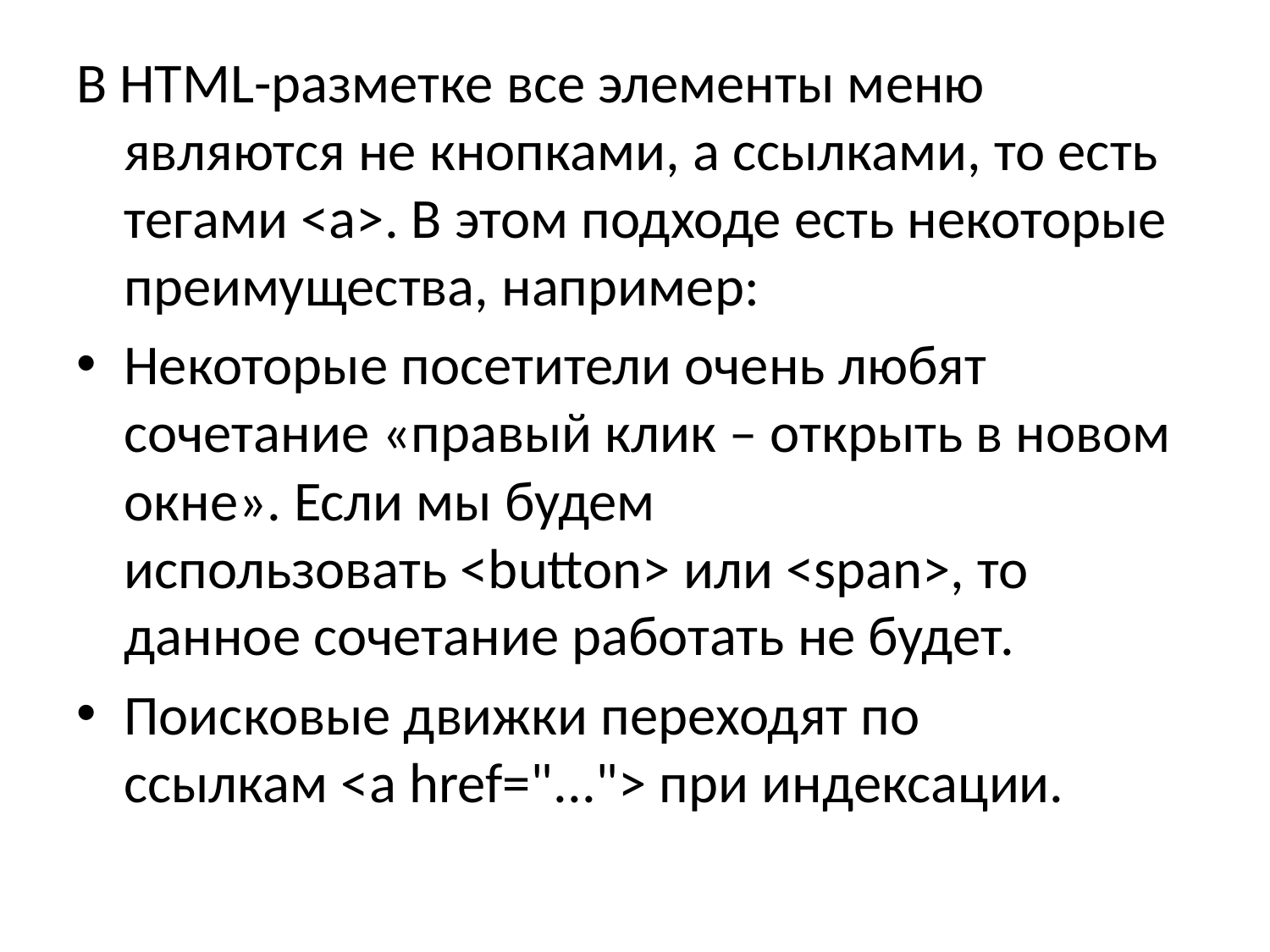

В HTML-разметке все элементы меню являются не кнопками, а ссылками, то есть тегами <a>. В этом подходе есть некоторые преимущества, например:
Некоторые посетители очень любят сочетание «правый клик – открыть в новом окне». Если мы будем использовать <button> или <span>, то данное сочетание работать не будет.
Поисковые движки переходят по ссылкам <a href="..."> при индексации.